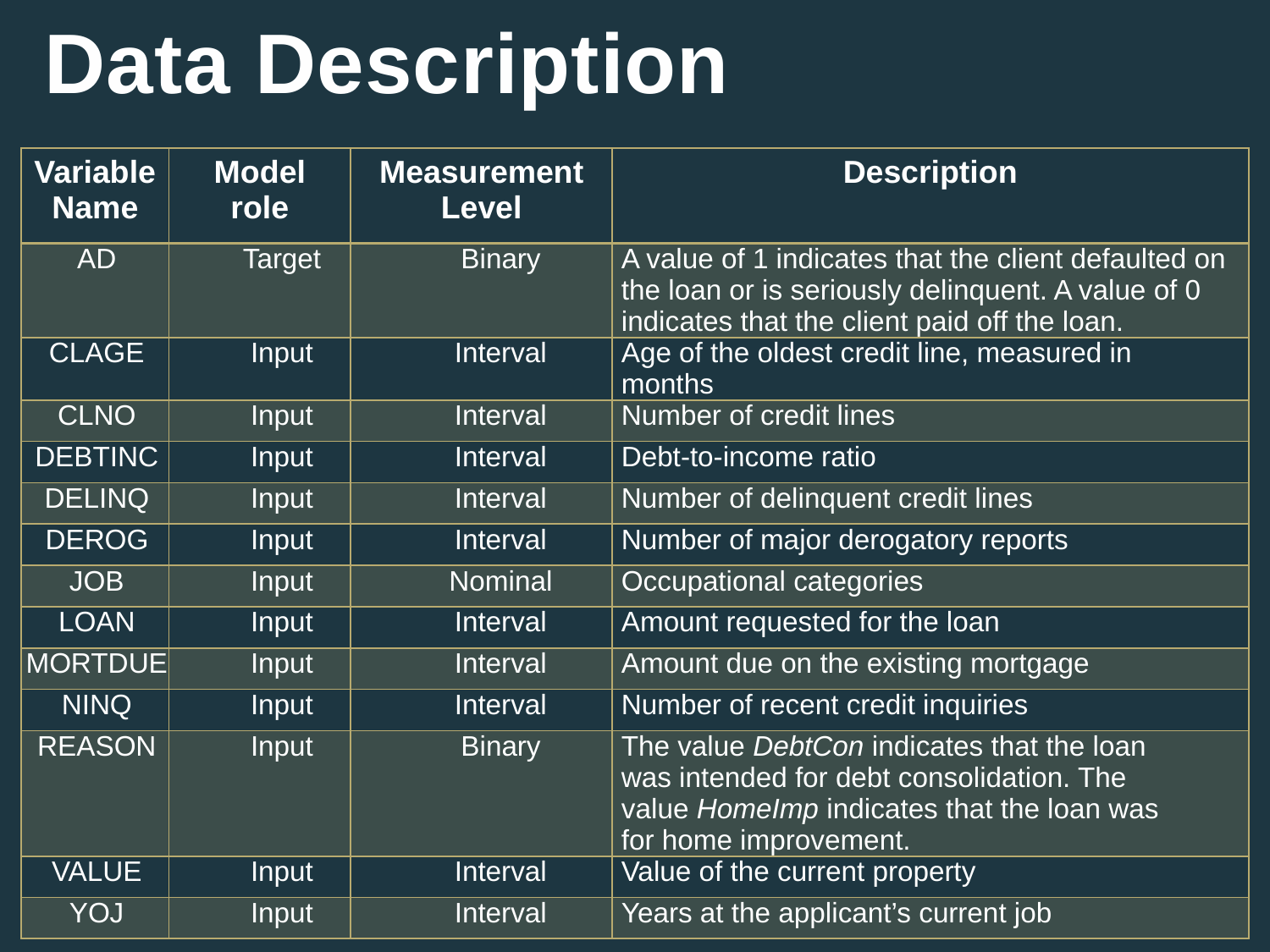

# Data Description
| Variable Name | Model role | Measurement Level | Description |
| --- | --- | --- | --- |
| AD | Target | Binary | A value of 1 indicates that the client defaulted on the loan or is seriously delinquent. A value of 0 indicates that the client paid off the loan. |
| CLAGE | Input | Interval | Age of the oldest credit line, measured in months |
| CLNO | Input | Interval | Number of credit lines |
| DEBTINC | Input | Interval | Debt-to-income ratio |
| DELINQ | Input | Interval | Number of delinquent credit lines |
| DEROG | Input | Interval | Number of major derogatory reports |
| JOB | Input | Nominal | Occupational categories |
| LOAN | Input | Interval | Amount requested for the loan |
| MORTDUE | Input | Interval | Amount due on the existing mortgage |
| NINQ | Input | Interval | Number of recent credit inquiries |
| REASON | Input | Binary | The value DebtCon indicates that the loan was intended for debt consolidation. The value HomeImp indicates that the loan was for home improvement. |
| VALUE | Input | Interval | Value of the current property |
| YOJ | Input | Interval | Years at the applicant’s current job |